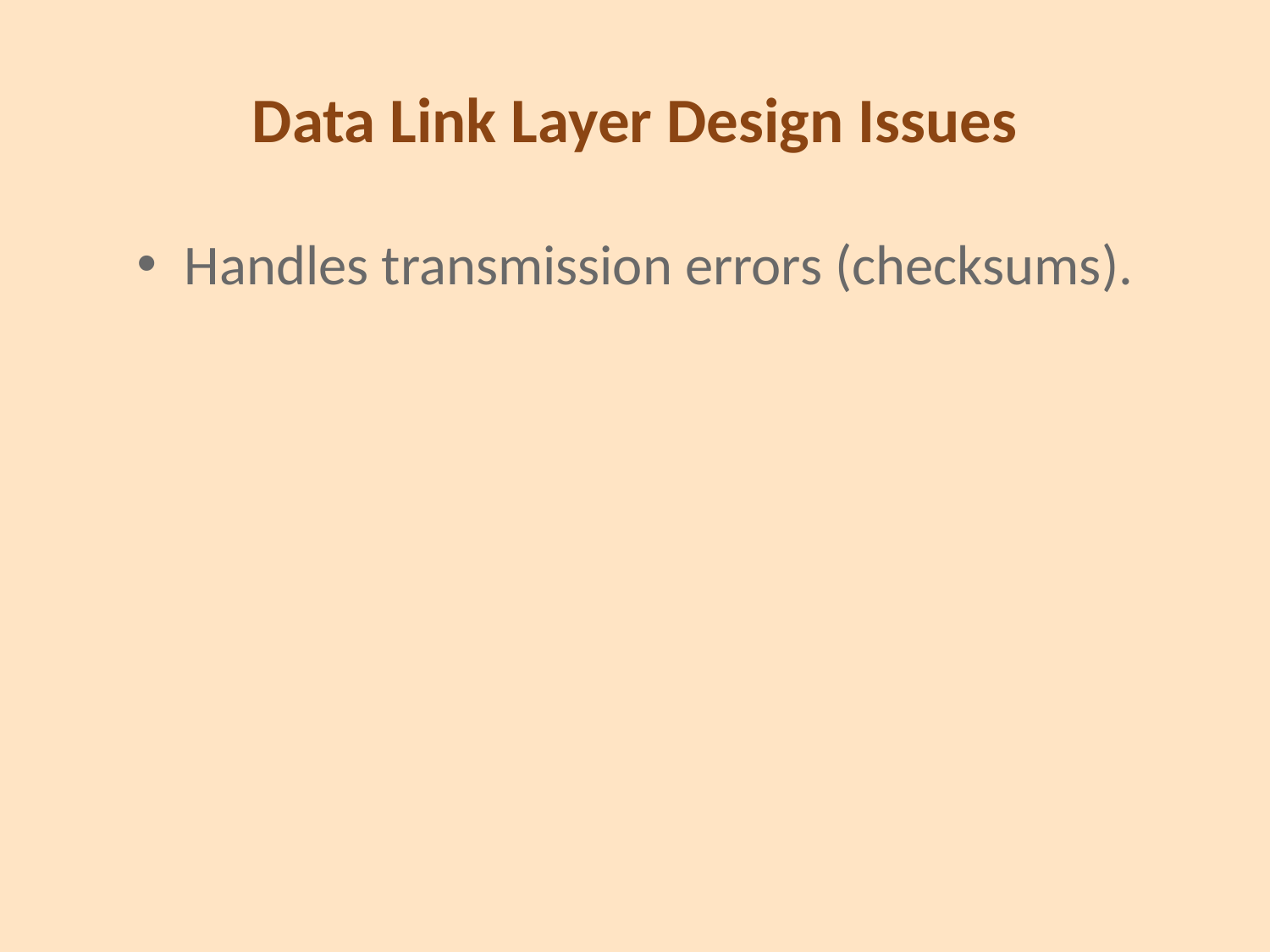

# Data Link Layer Design Issues
Handles transmission errors (checksums).